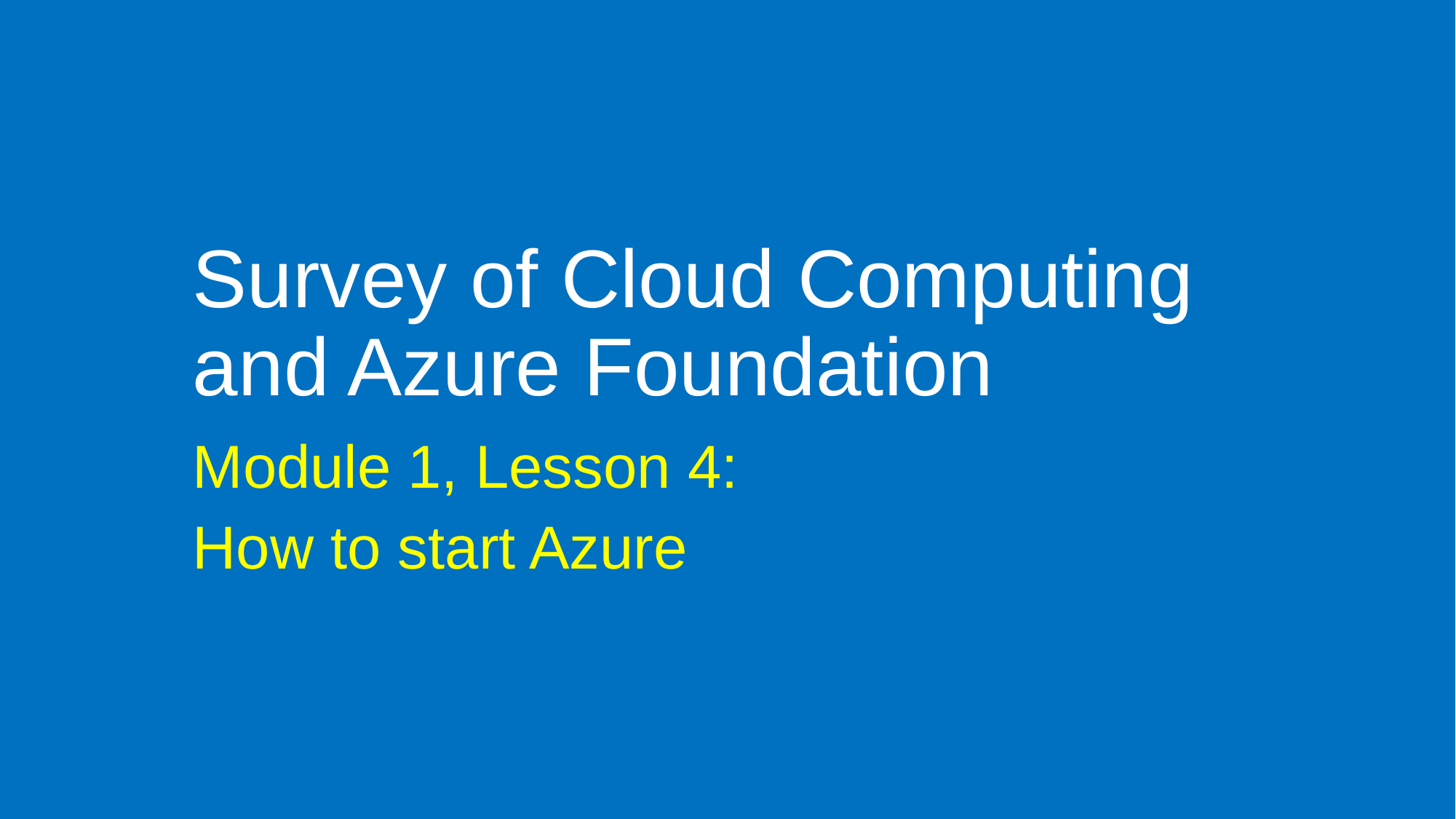

# Survey of Cloud Computing and Azure Foundation
Module 1, Lesson 4:
How to start Azure